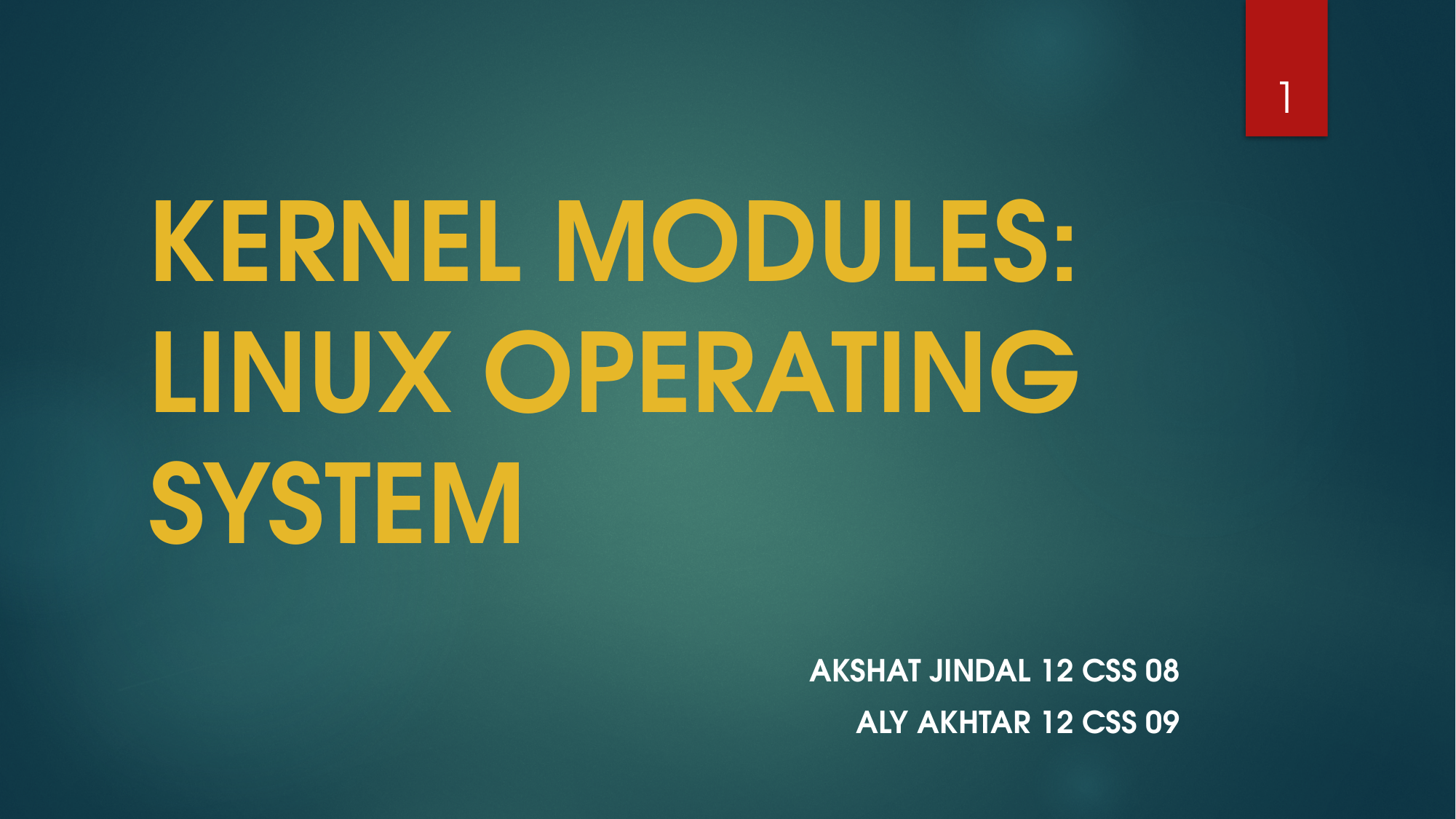

1
# KERNEL MODULES: LINUX OPERATING SYSTEM
AKSHAT JINDAL 12 CSS 08
Aly Akhtar 12 css 09